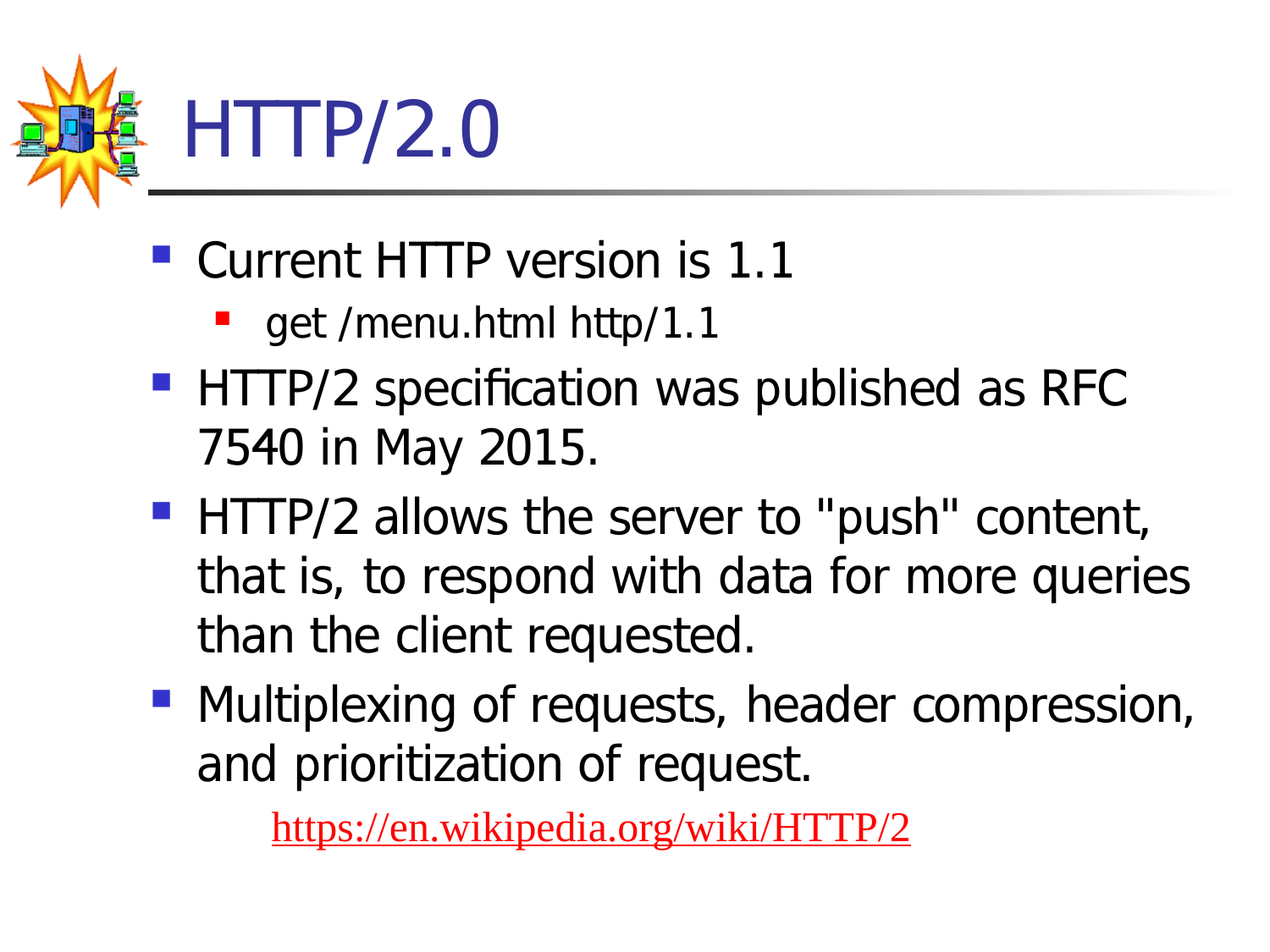

# HTTP/2.0
Current HTTP version is 1.1
 get /menu.html http/1.1
HTTP/2 specification was published as RFC 7540 in May 2015.
HTTP/2 allows the server to "push" content, that is, to respond with data for more queries than the client requested.
Multiplexing of requests, header compression, and prioritization of request.
https://en.wikipedia.org/wiki/HTTP/2